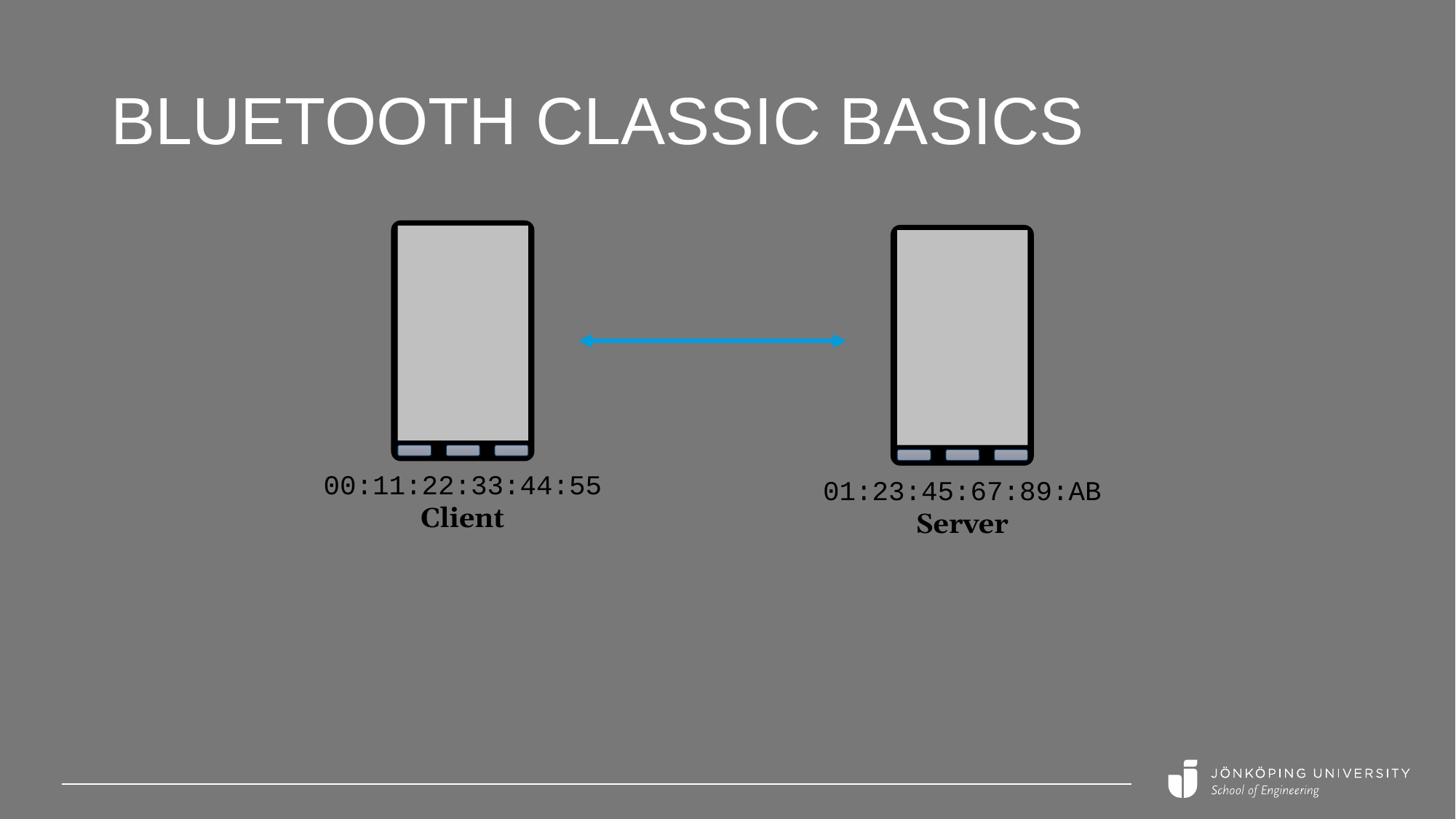

# Bluetooth classic basics

00:11:22:33:44:55
Client
01:23:45:67:89:AB
Server